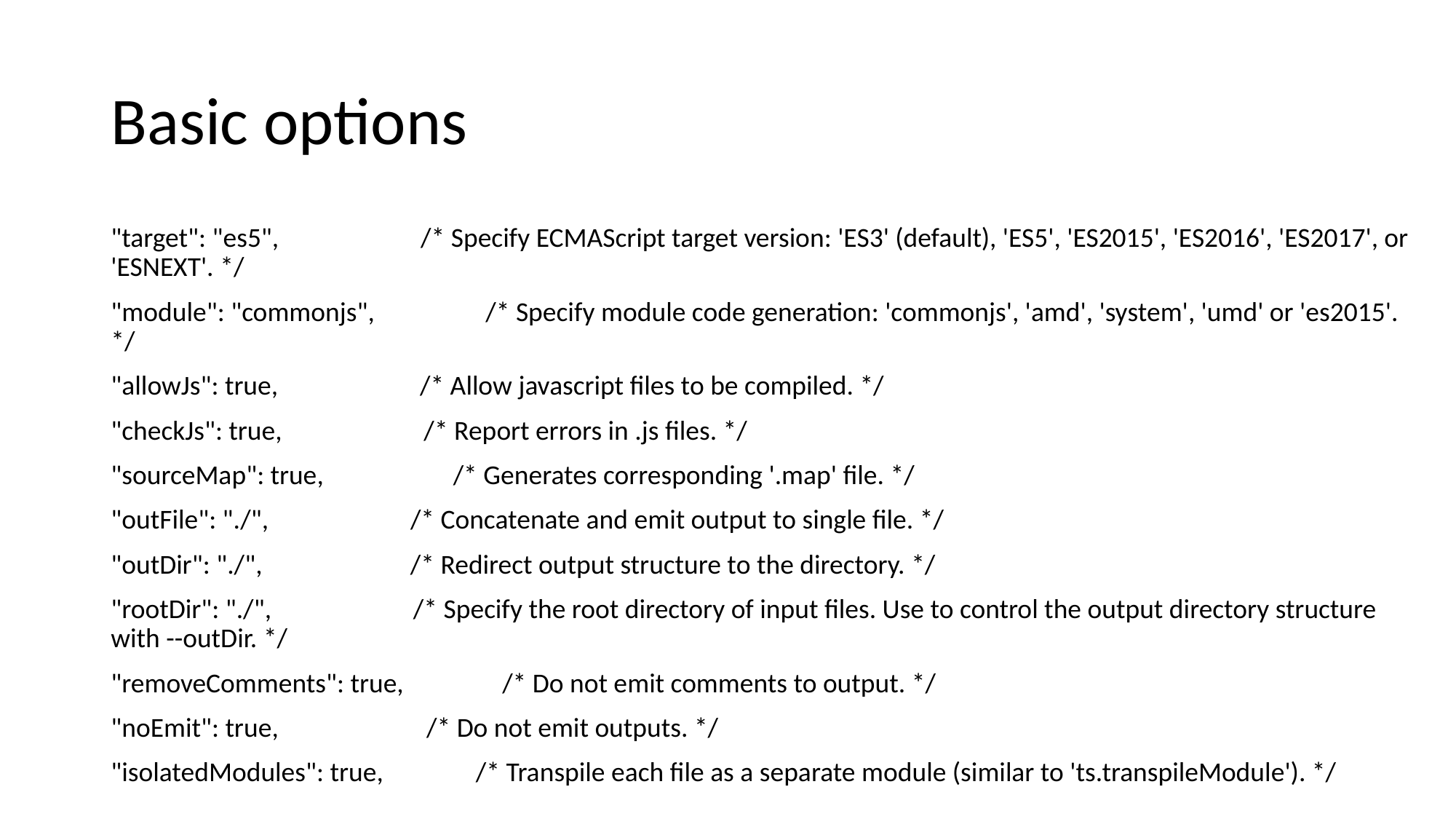

# Basic options
"target": "es5",                       /* Specify ECMAScript target version: 'ES3' (default), 'ES5', 'ES2015', 'ES2016', 'ES2017', or 'ESNEXT'. */
"module": "commonjs",                  /* Specify module code generation: 'commonjs', 'amd', 'system', 'umd' or 'es2015'. */
"allowJs": true,                       /* Allow javascript files to be compiled. */
"checkJs": true,                       /* Report errors in .js files. */
"sourceMap": true,                     /* Generates corresponding '.map' file. */
"outFile": "./",                       /* Concatenate and emit output to single file. */
"outDir": "./",                        /* Redirect output structure to the directory. */
"rootDir": "./",                       /* Specify the root directory of input files. Use to control the output directory structure with --outDir. */
"removeComments": true,                /* Do not emit comments to output. */
"noEmit": true,                        /* Do not emit outputs. */
"isolatedModules": true,               /* Transpile each file as a separate module (similar to 'ts.transpileModule'). */